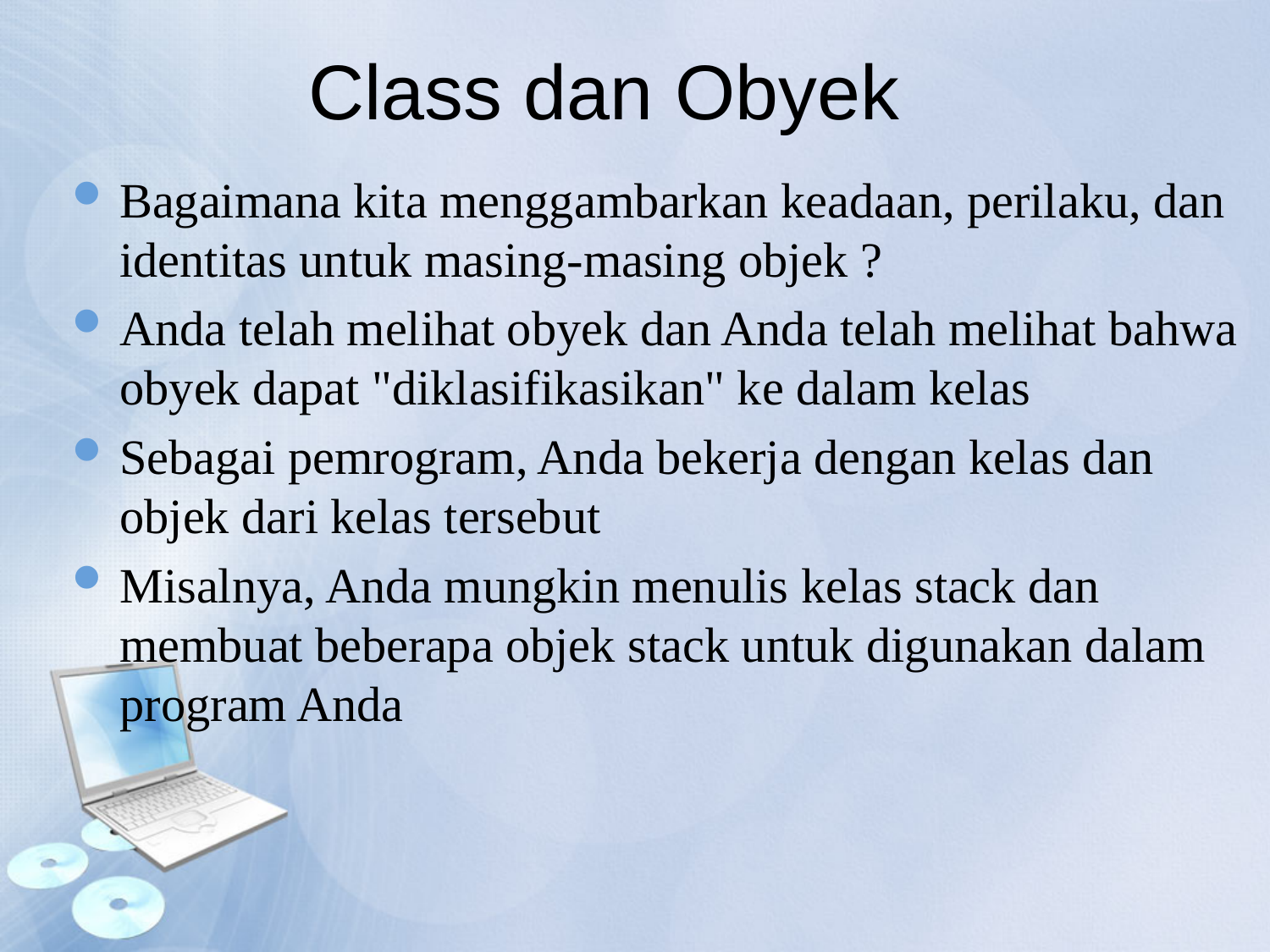

Class dan Obyek
Bagaimana kita menggambarkan keadaan, perilaku, dan identitas untuk masing-masing objek ?
Anda telah melihat obyek dan Anda telah melihat bahwa obyek dapat "diklasifikasikan" ke dalam kelas
Sebagai pemrogram, Anda bekerja dengan kelas dan objek dari kelas tersebut
Misalnya, Anda mungkin menulis kelas stack dan membuat beberapa objek stack untuk digunakan dalam program Anda